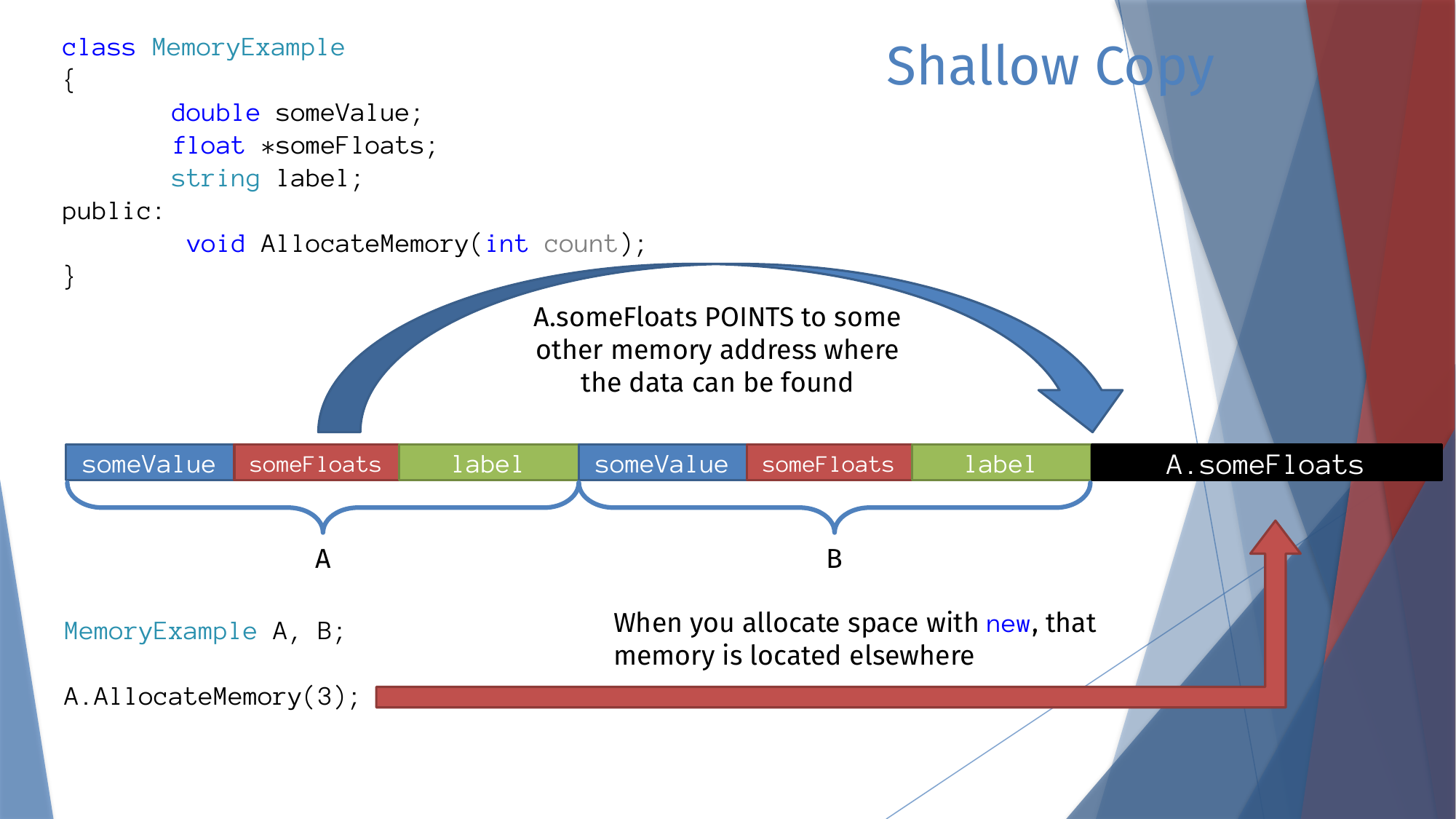

class MemoryExample
{
	double someValue;
	float *someFloats;
	string label;
public:
	 void AllocateMemory(int count);
}
# Shallow Copy

A.someFloats POINTS to some other memory address where the data can be found
someValue
someFloats
label
A.someFloats

When you allocate space with new, that memory is located elsewhere
someValue
someFloats
label

A

B
MemoryExample A, B;

A.AllocateMemory(3);